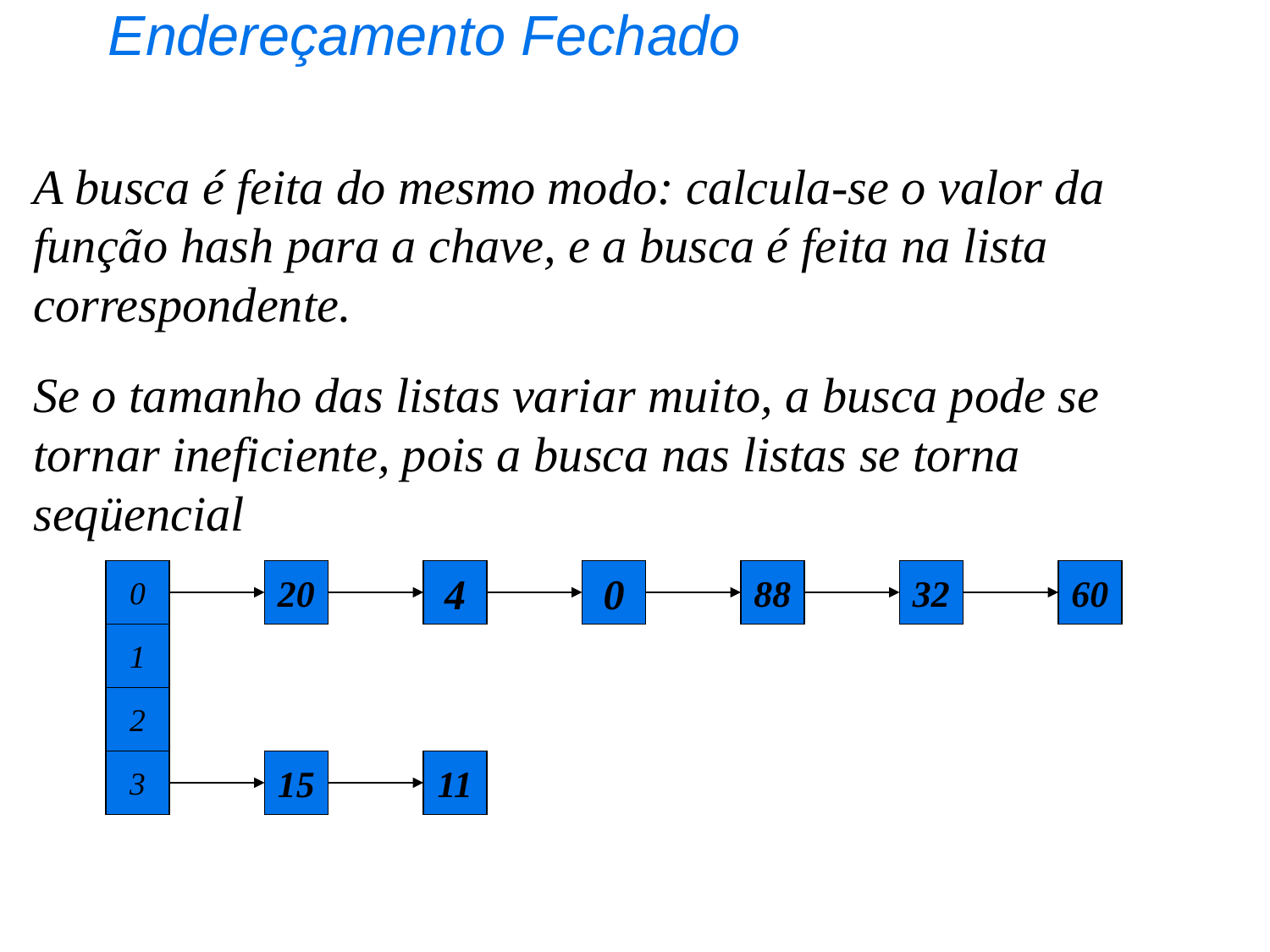

Endereçamento Fechado
A busca é feita do mesmo modo: calcula-se o valor da função hash para a chave, e a busca é feita na lista correspondente.
Se o tamanho das listas variar muito, a busca pode se tornar ineficiente, pois a busca nas listas se torna seqüencial
0
20
4
0
88
32
60
1
2
3
15
11